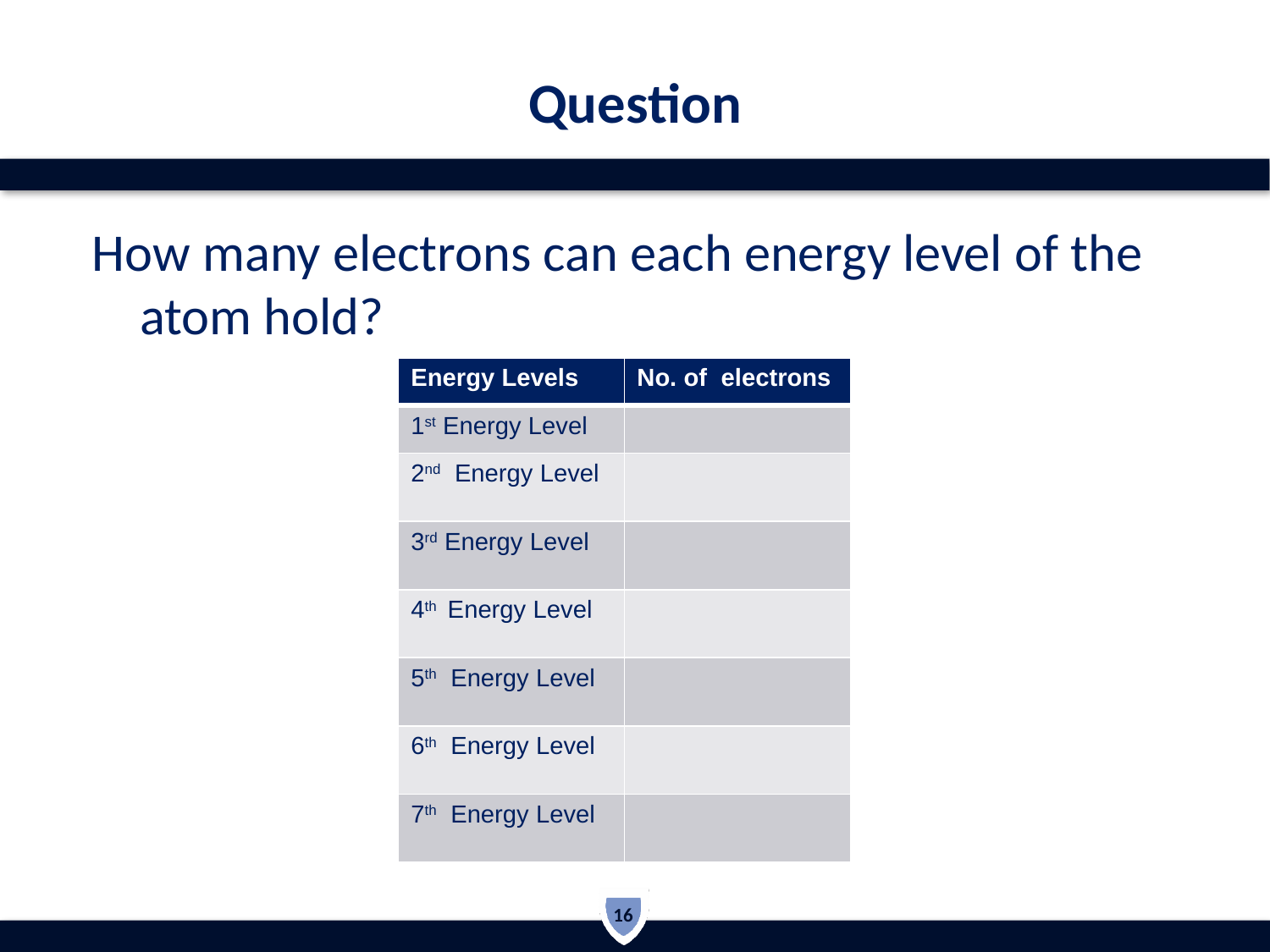

# Question
How many electrons can each energy level of the atom hold?

| Energy Levels | No. of electrons |
| --- | --- |
| 1st Energy Level |  |
| 2nd Energy Level |  |
| 3rd Energy Level |  |
| 4th Energy Level |  |
| 5th Energy Level |  |
| 6th Energy Level |  |
| 7th Energy Level |  |
16